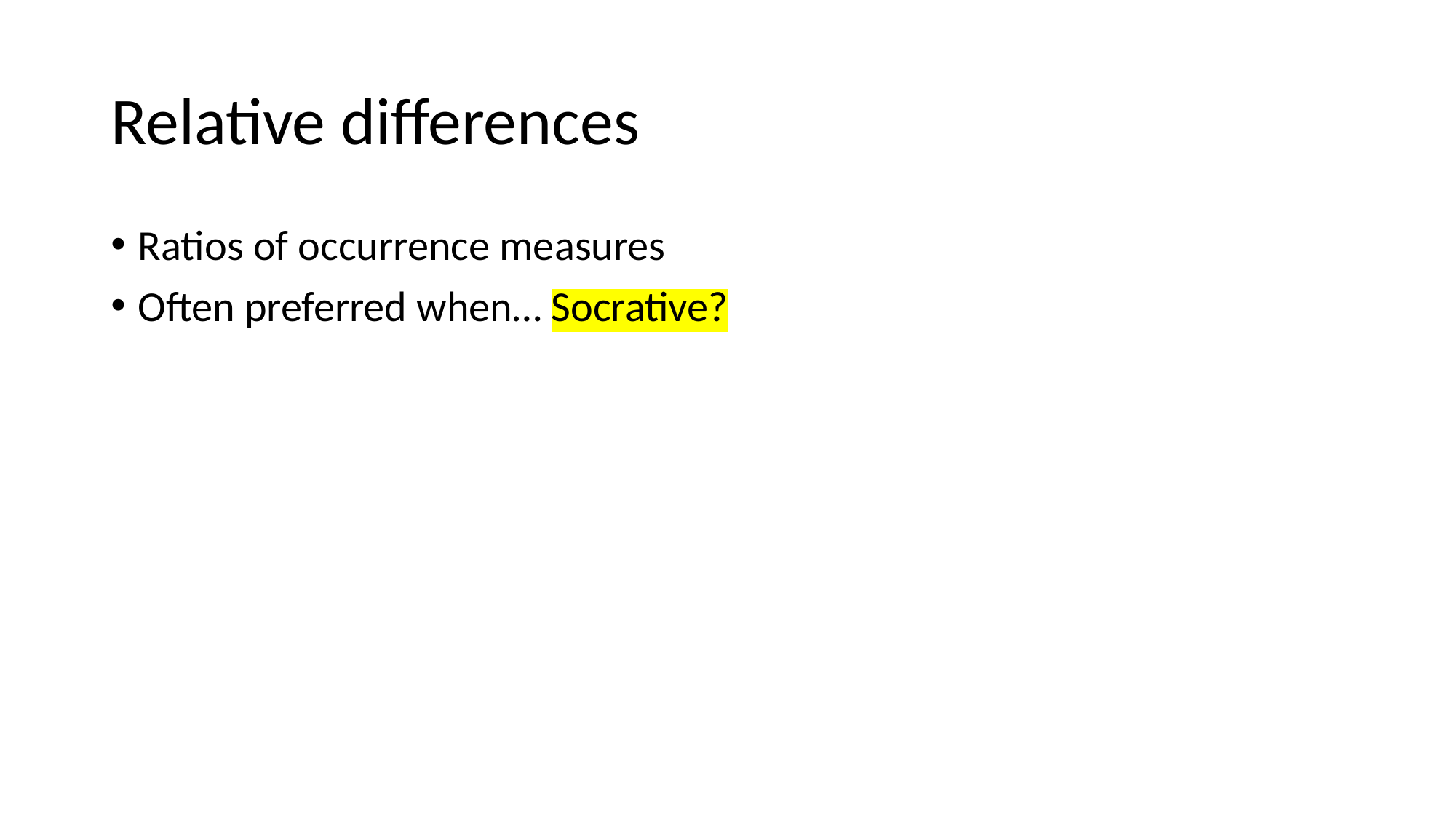

# Relative differences
Ratios of occurrence measures
Often preferred when… Socrative?